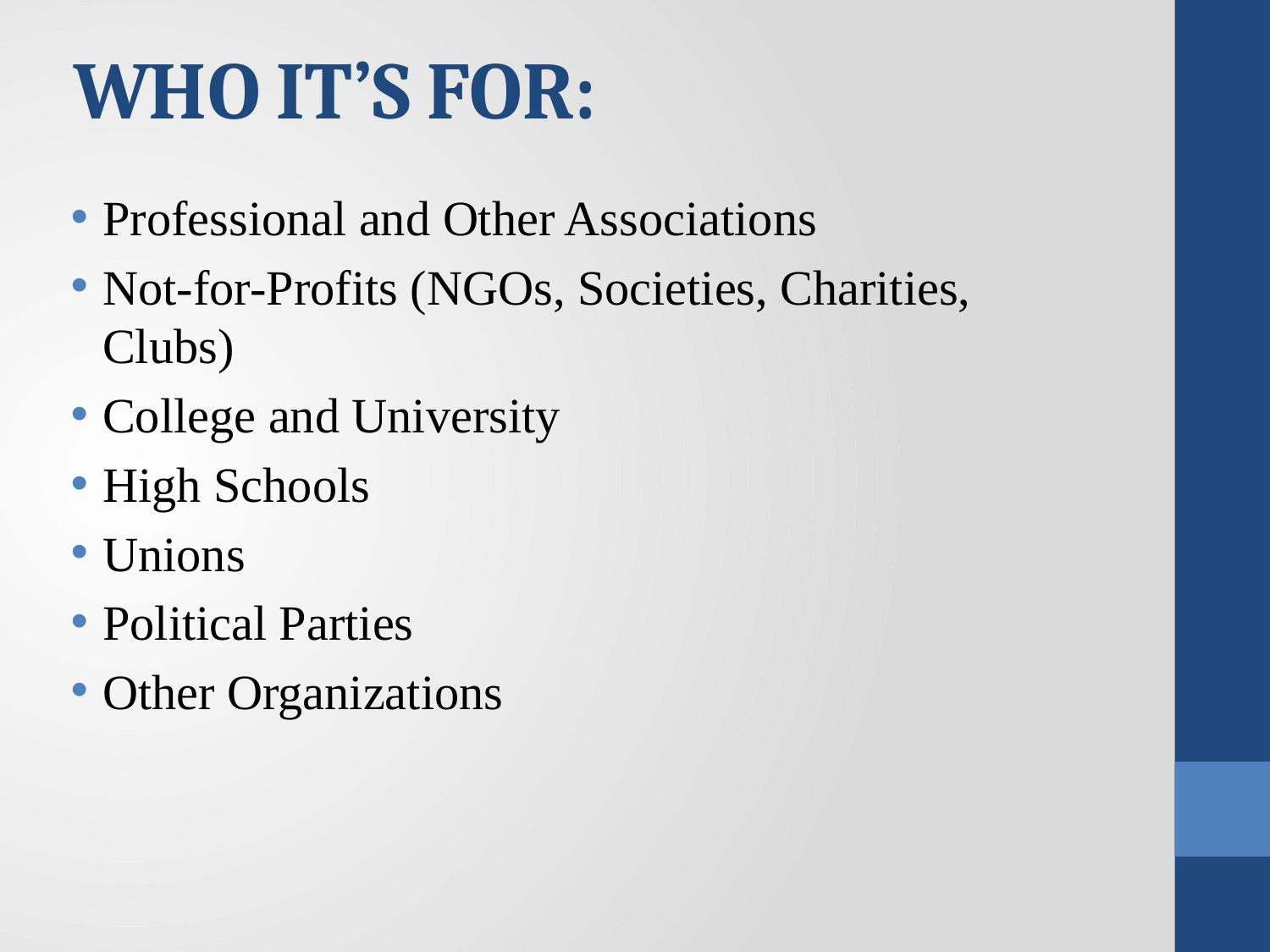

# WHO IT’S FOR:
Professional and Other Associations
Not-for-Profits (NGOs, Societies, Charities, Clubs)
College and University
High Schools
Unions
Political Parties
Other Organizations